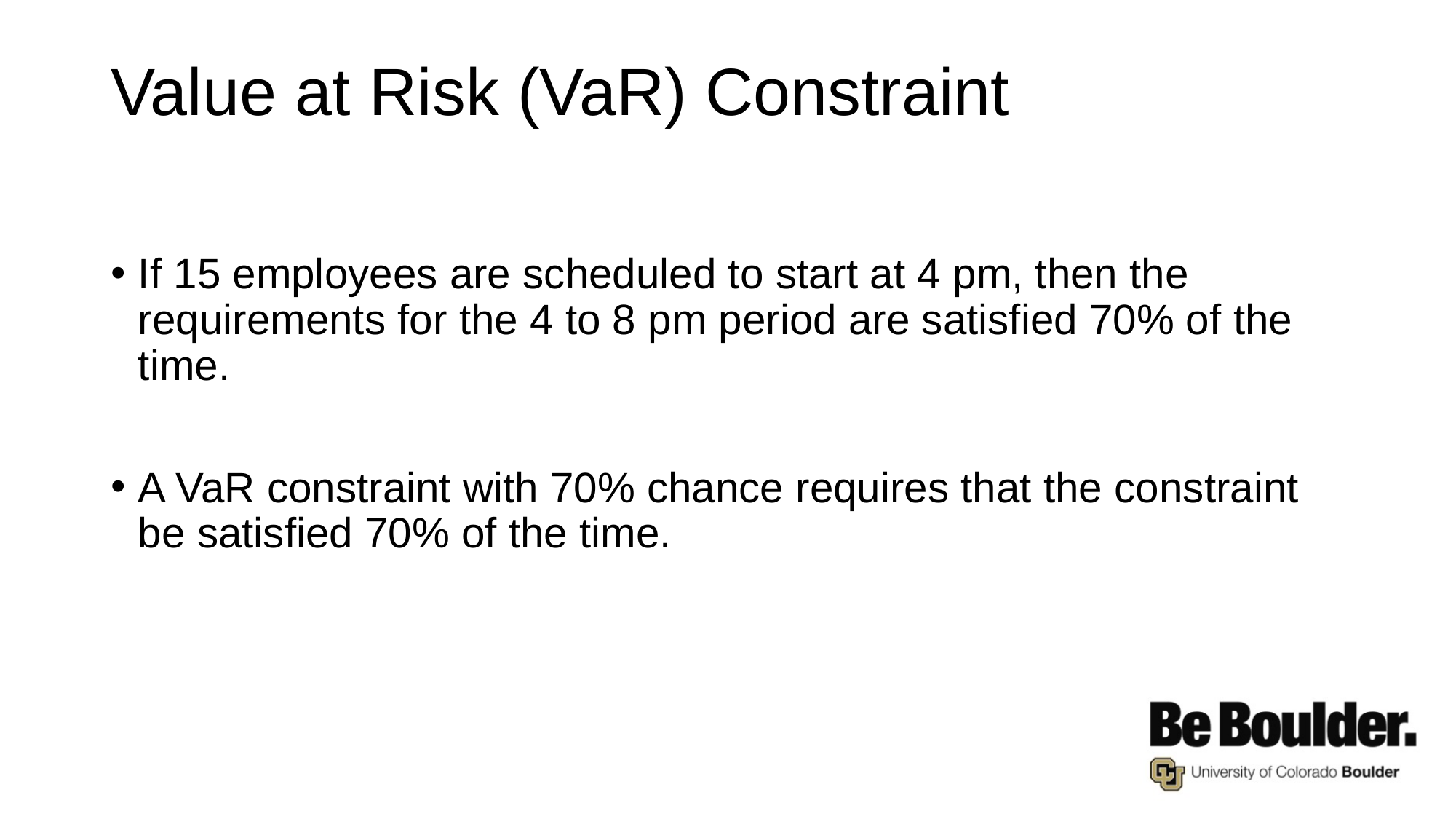

# Value at Risk (VaR) Constraint
If 15 employees are scheduled to start at 4 pm, then the requirements for the 4 to 8 pm period are satisfied 70% of the time.

A VaR constraint with 70% chance requires that the constraint be satisfied 70% of the time.